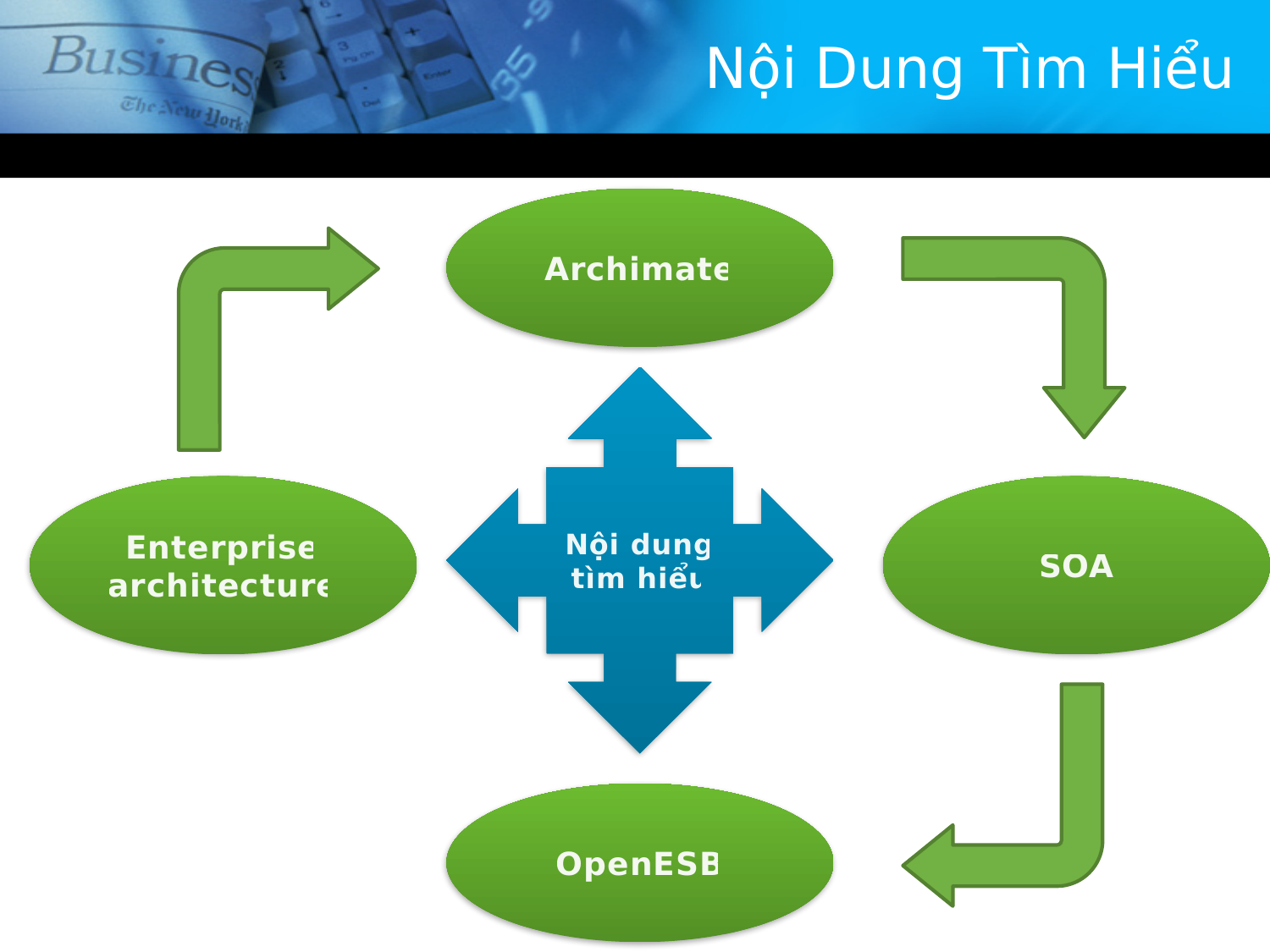

# Nội Dung Tìm Hiểu
Archimate

Nội dung tìm hiểu
Enterprise architecture
SOA

OpenESB